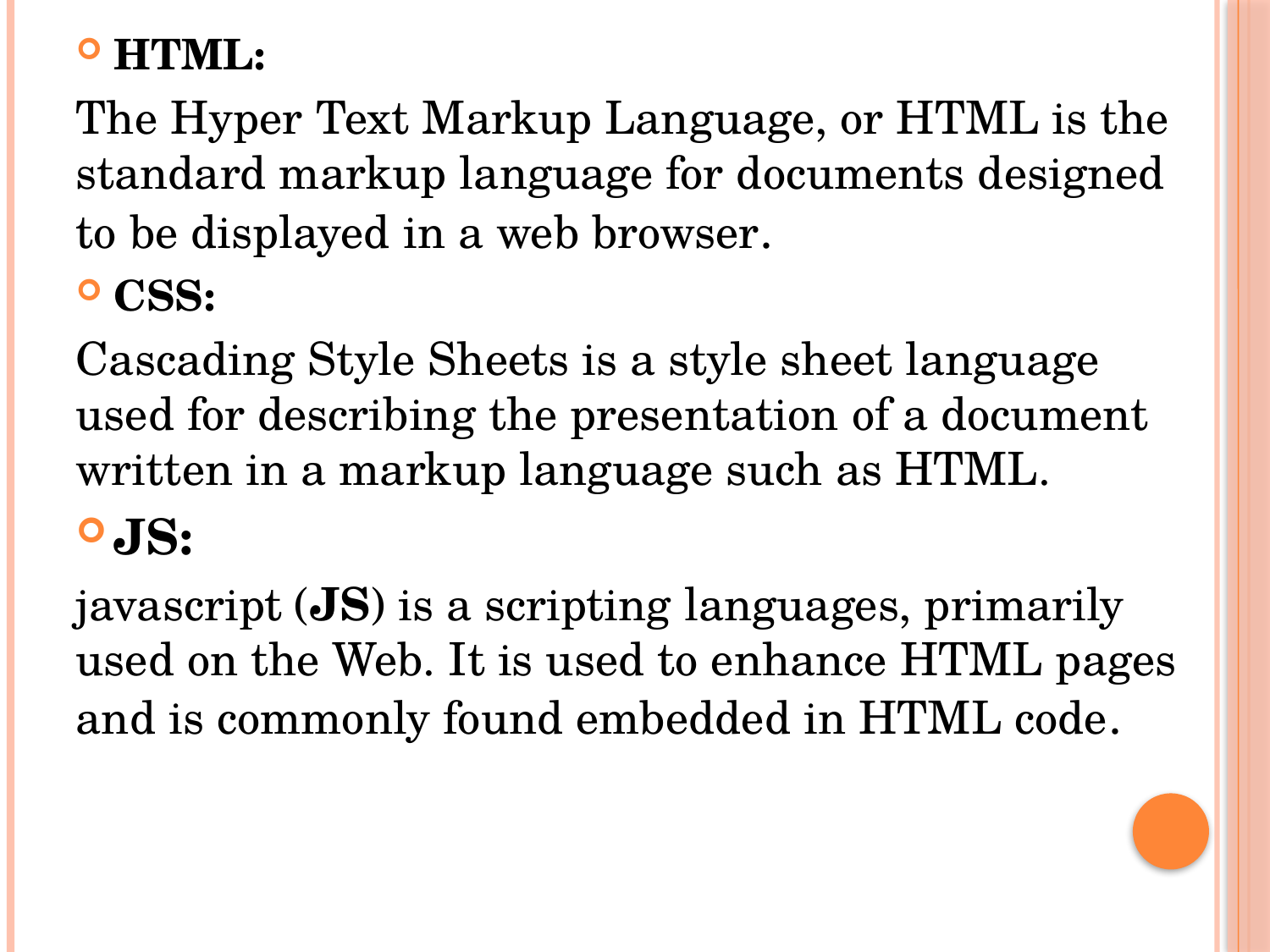

HTML:
The Hyper Text Markup Language, or HTML is the standard markup language for documents designed to be displayed in a web browser.
CSS:
Cascading Style Sheets is a style sheet language used for describing the presentation of a document written in a markup language such as HTML.
JS:
javascript (JS) is a scripting languages, primarily used on the Web. It is used to enhance HTML pages and is commonly found embedded in HTML code.